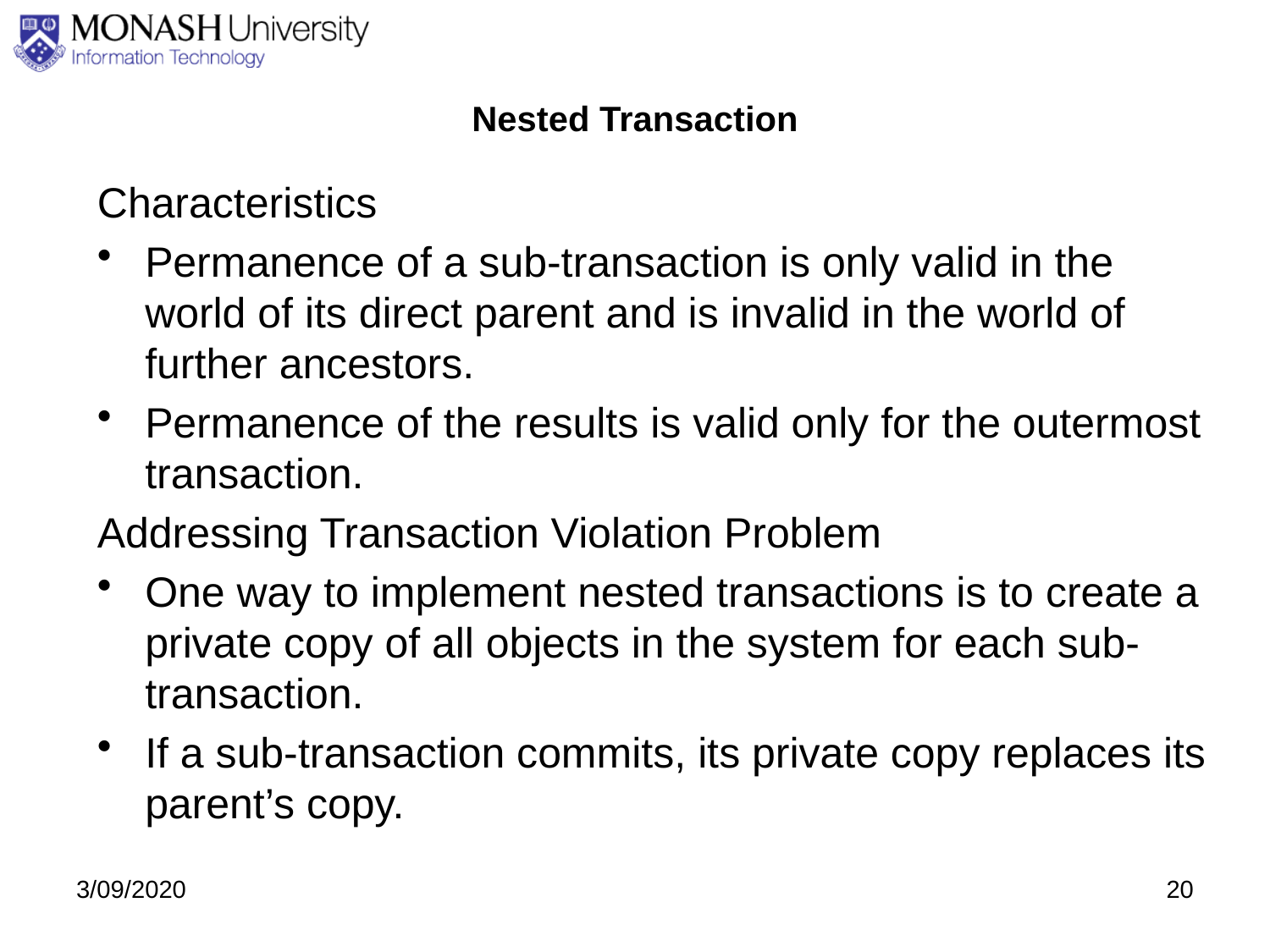

# Nested Transaction
Characteristics
Permanence of a sub-transaction is only valid in the world of its direct parent and is invalid in the world of further ancestors.
Permanence of the results is valid only for the outermost transaction.
Addressing Transaction Violation Problem
One way to implement nested transactions is to create a private copy of all objects in the system for each sub-transaction.
If a sub-transaction commits, its private copy replaces its parent’s copy.

3/09/2020
20